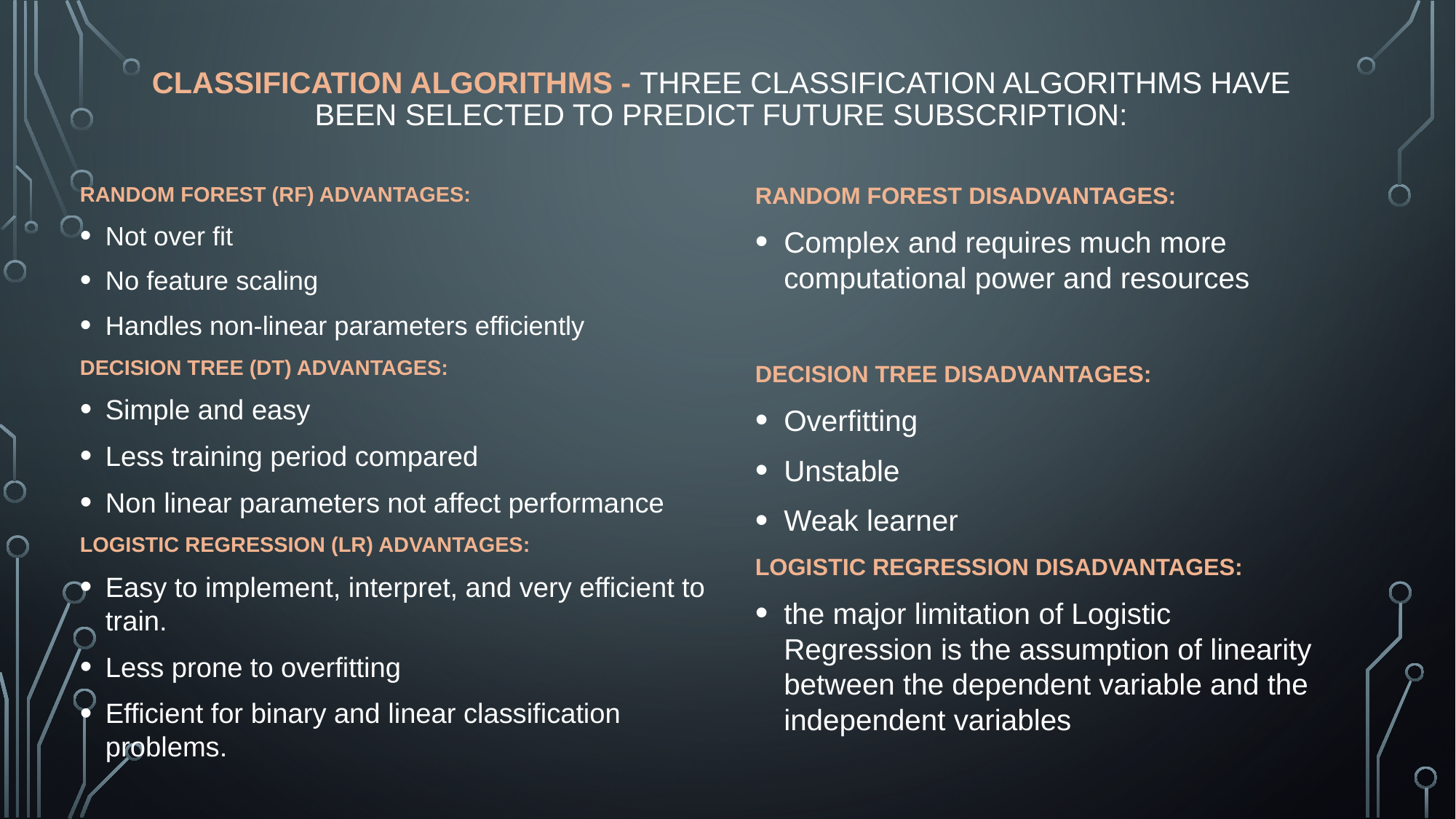

# Classification algorithms - Three classification algorithms have been selected to predict future subscription:
Random Forest (RF) advantages:
Not over fit
No feature scaling
Handles non-linear parameters efficiently
Decision Tree (DT) advantages:
Simple and easy
Less training period compared
Non linear parameters not affect performance
Logistic Regression (LR) advantages:
Easy to implement, interpret, and very efficient to train.
Less prone to overfitting
Efficient for binary and linear classification problems.

Random Forest disadvantages:
Complex and requires much more computational power and resources

Decision Tree disadvantages:
Overfitting
Unstable
Weak learner
Logistic Regression disadvantages:
the major limitation of Logistic Regression is the assumption of linearity between the dependent variable and the independent variables